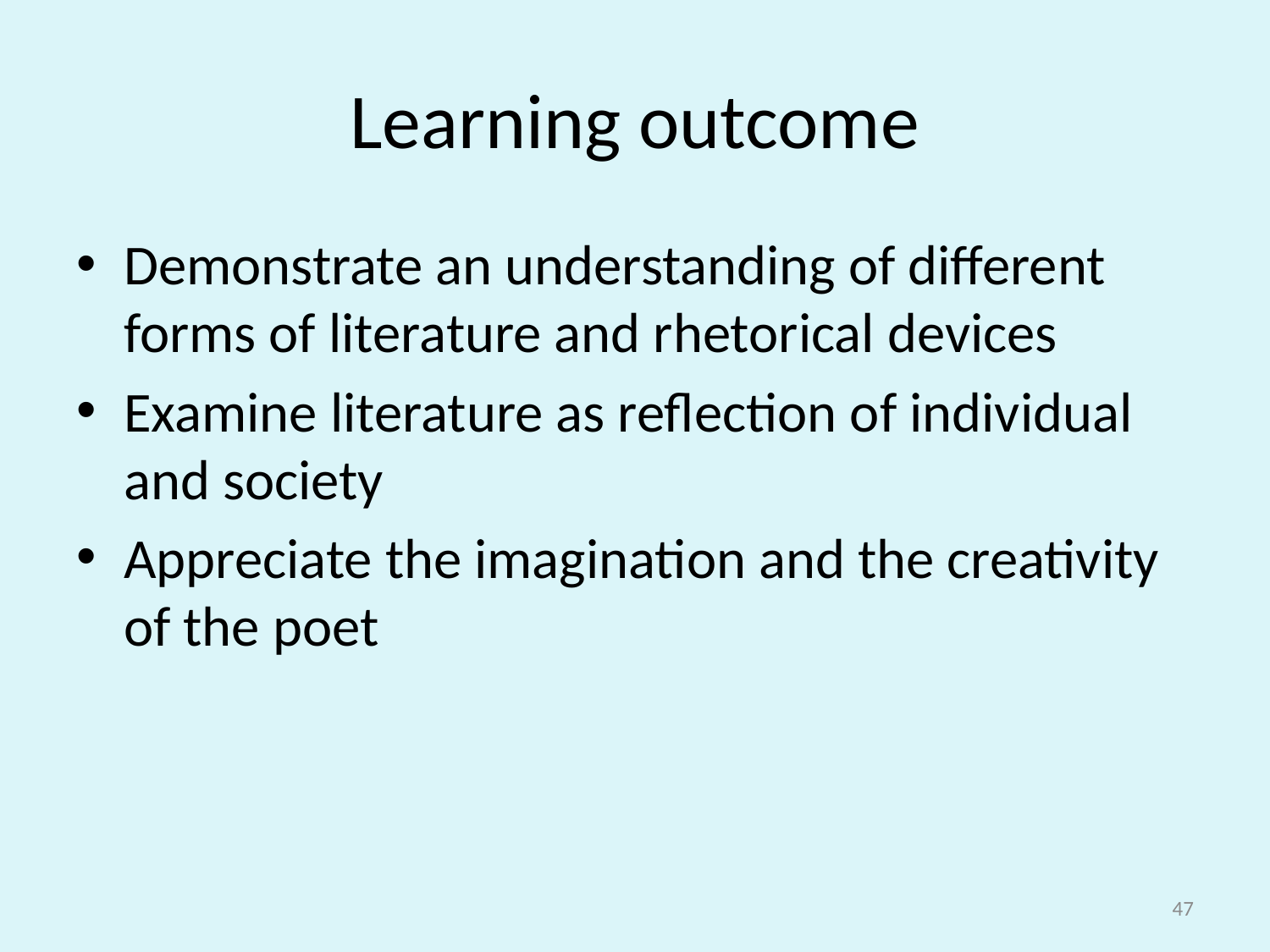

# Learning outcome
Demonstrate an understanding of different forms of literature and rhetorical devices
Examine literature as reflection of individual and society
Appreciate the imagination and the creativity of the poet
47